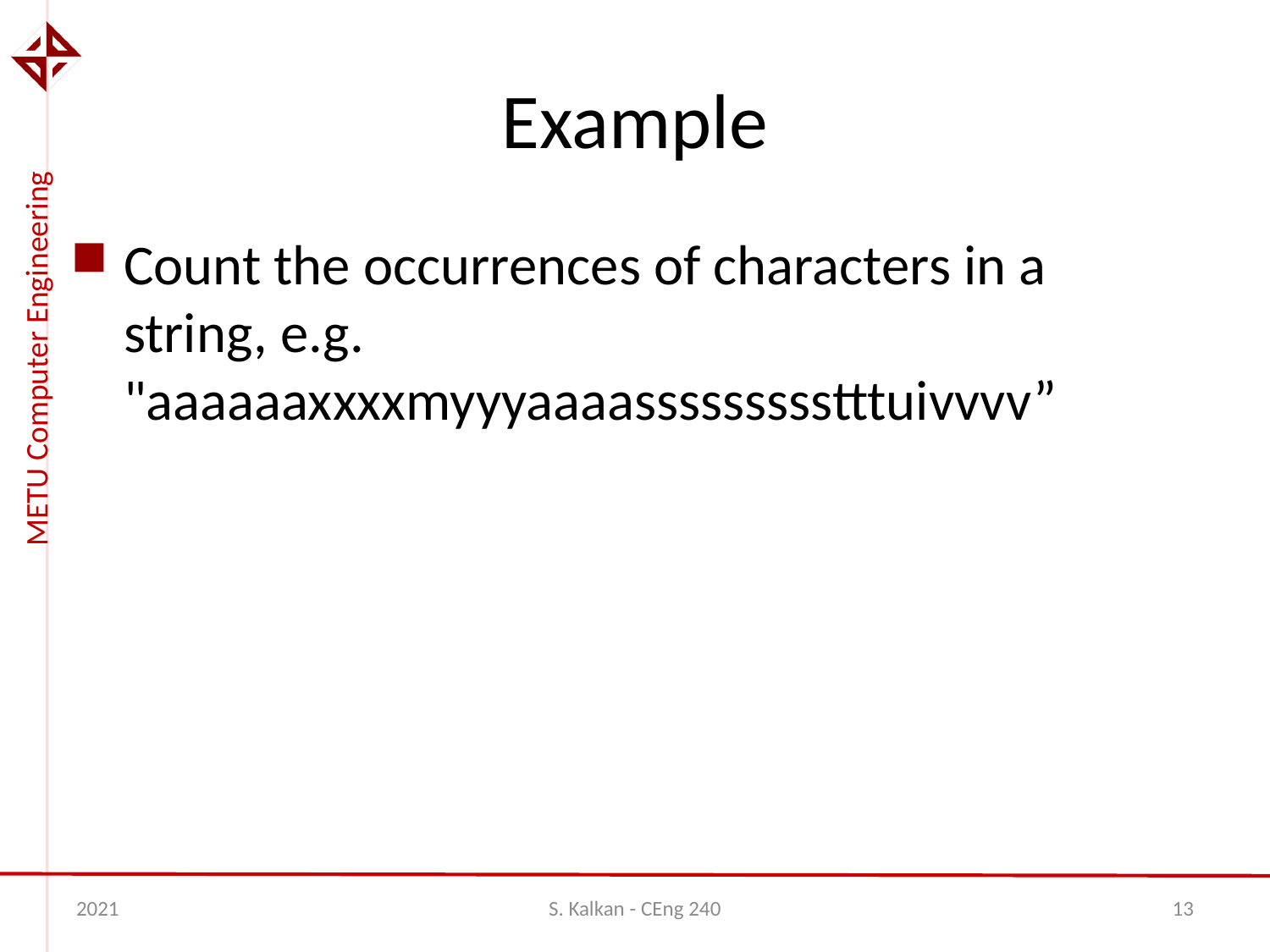

# Example
Count the occurrences of characters in a string, e.g. "aaaaaaxxxxmyyyaaaassssssssstttuivvvv”
2021
S. Kalkan - CEng 240
13